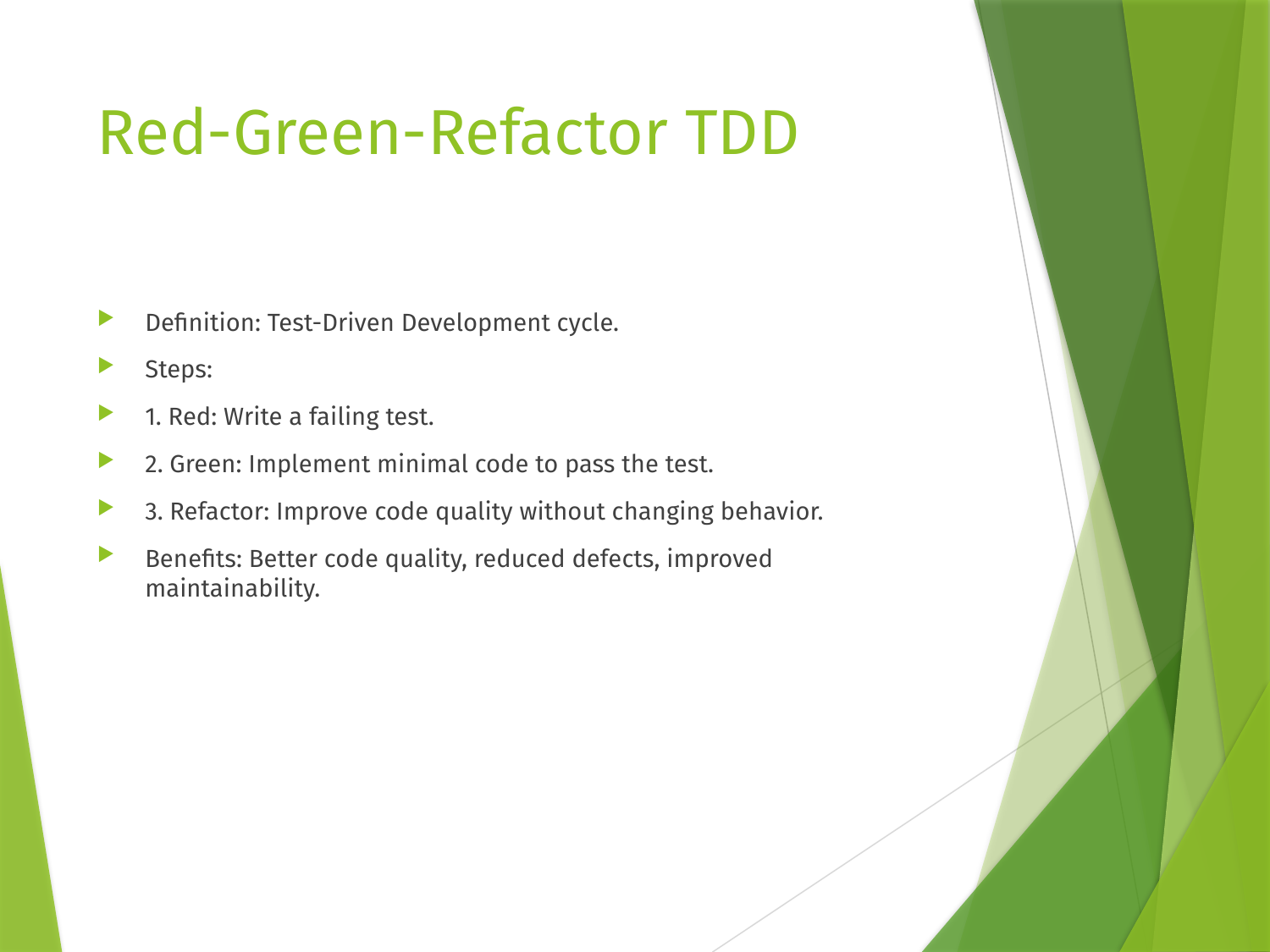

# Red-Green-Refactor TDD
Definition: Test-Driven Development cycle.
Steps:
1. Red: Write a failing test.
2. Green: Implement minimal code to pass the test.
3. Refactor: Improve code quality without changing behavior.
Benefits: Better code quality, reduced defects, improved maintainability.